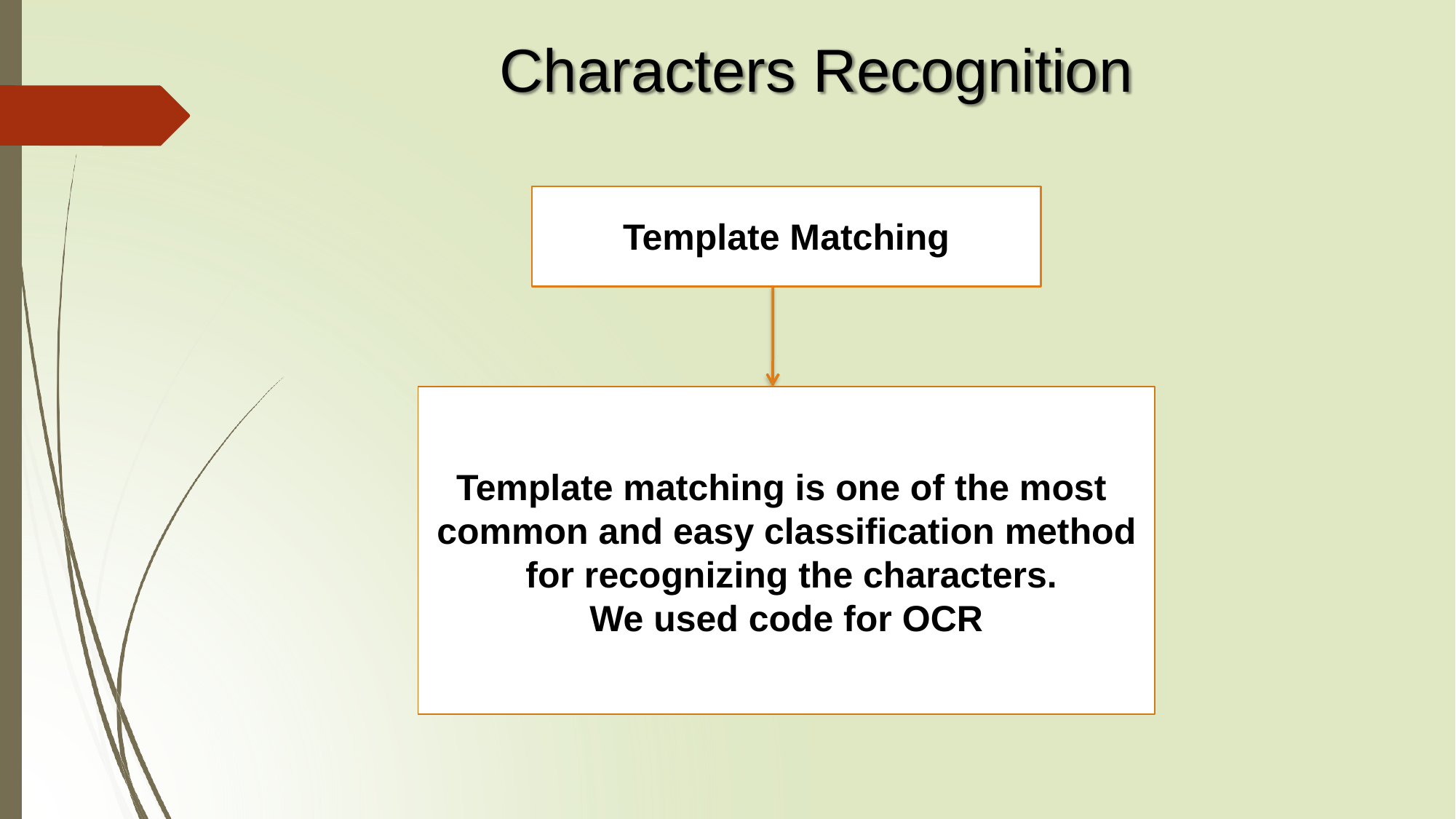

# Characters Recognition
Template Matching

Template matching is one of the most  common and easy classification method  for recognizing the characters.
We used code for OCR